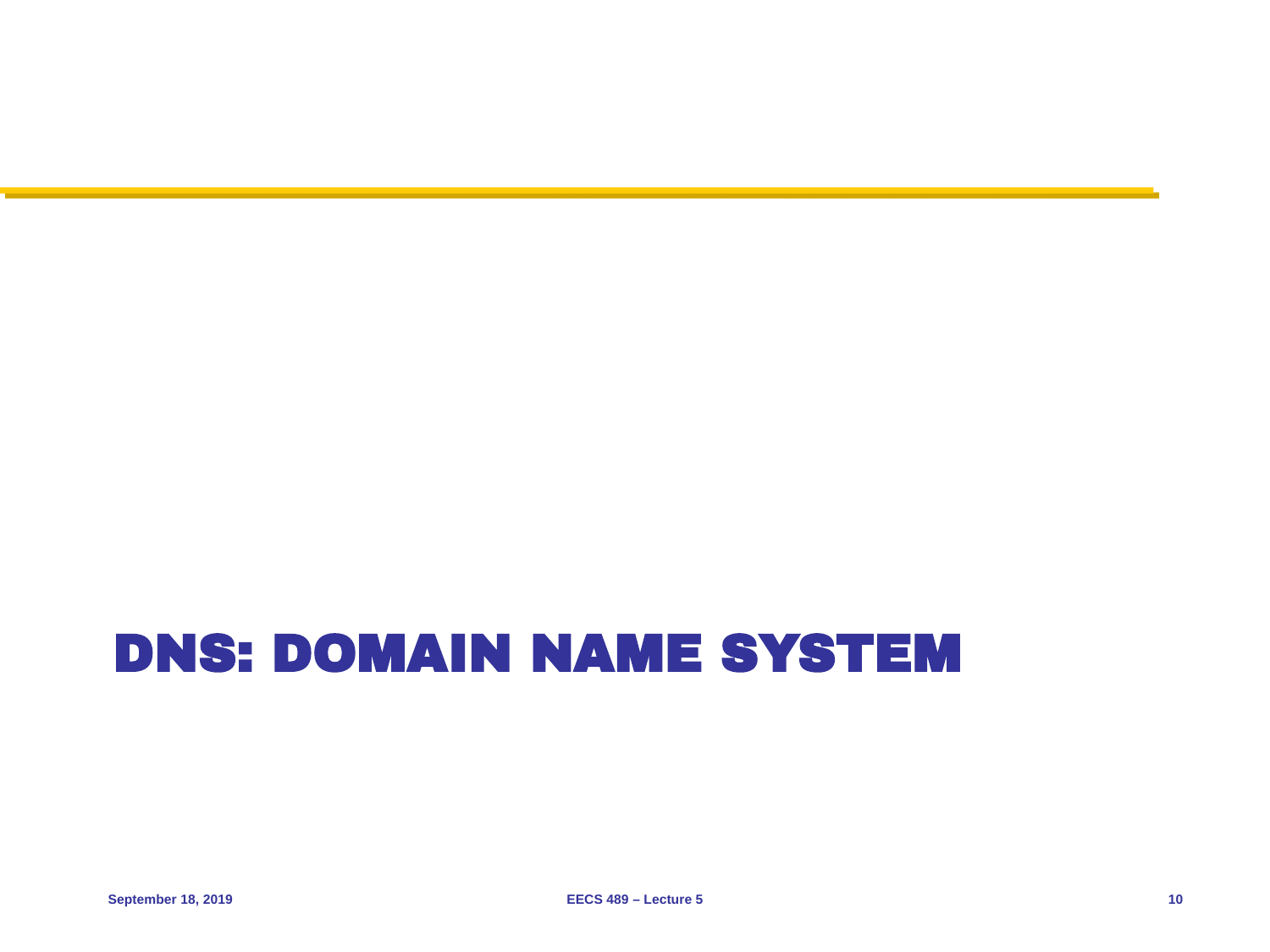

# DNS: Domain name system
September 18, 2019
EECS 489 – Lecture 5
10